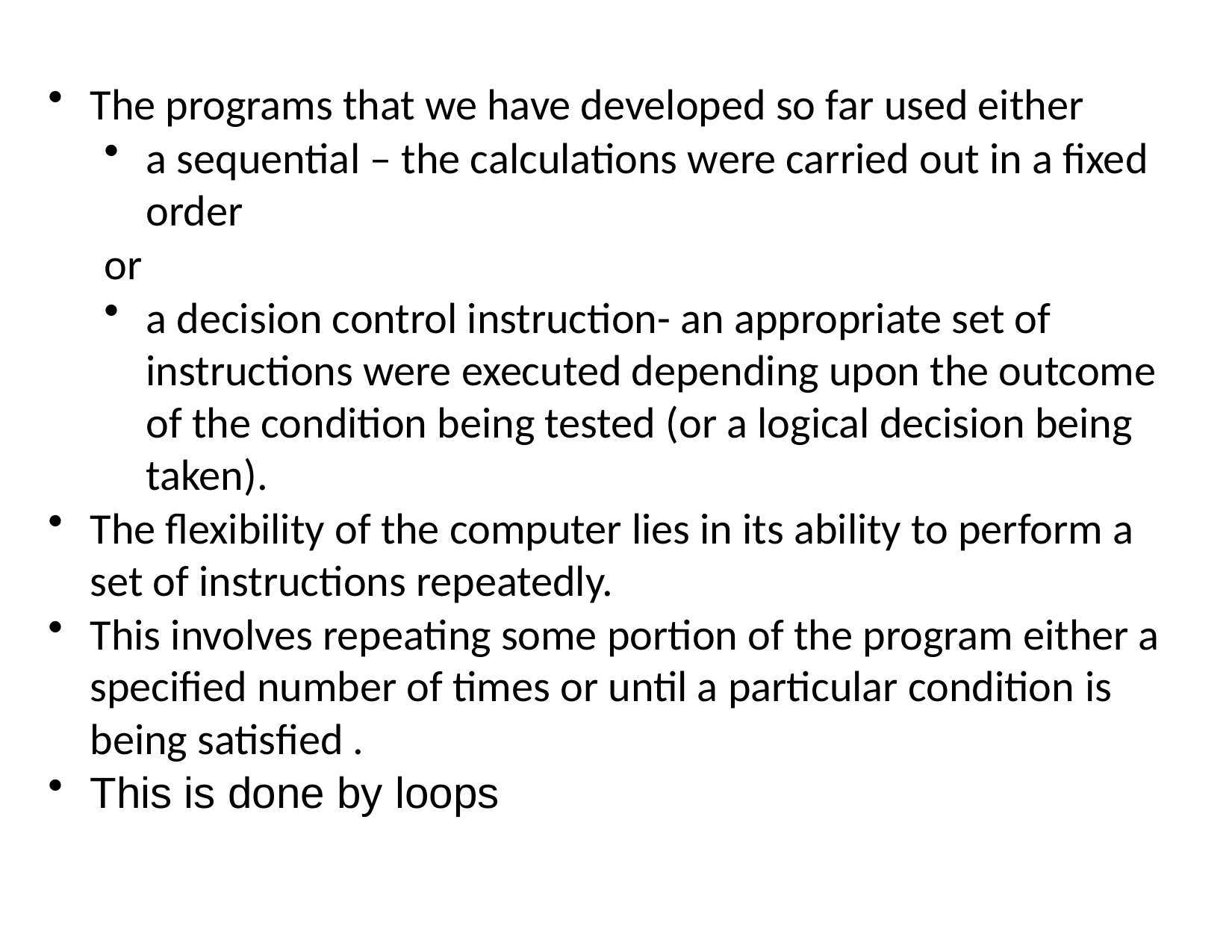

The programs that we have developed so far used either
a sequential – the calculations were carried out in a fixed order
or
a decision control instruction- an appropriate set of instructions were executed depending upon the outcome of the condition being tested (or a logical decision being taken).
The flexibility of the computer lies in its ability to perform a set of instructions repeatedly.
This involves repeating some portion of the program either a specified number of times or until a particular condition is being satisfied .
This is done by loops